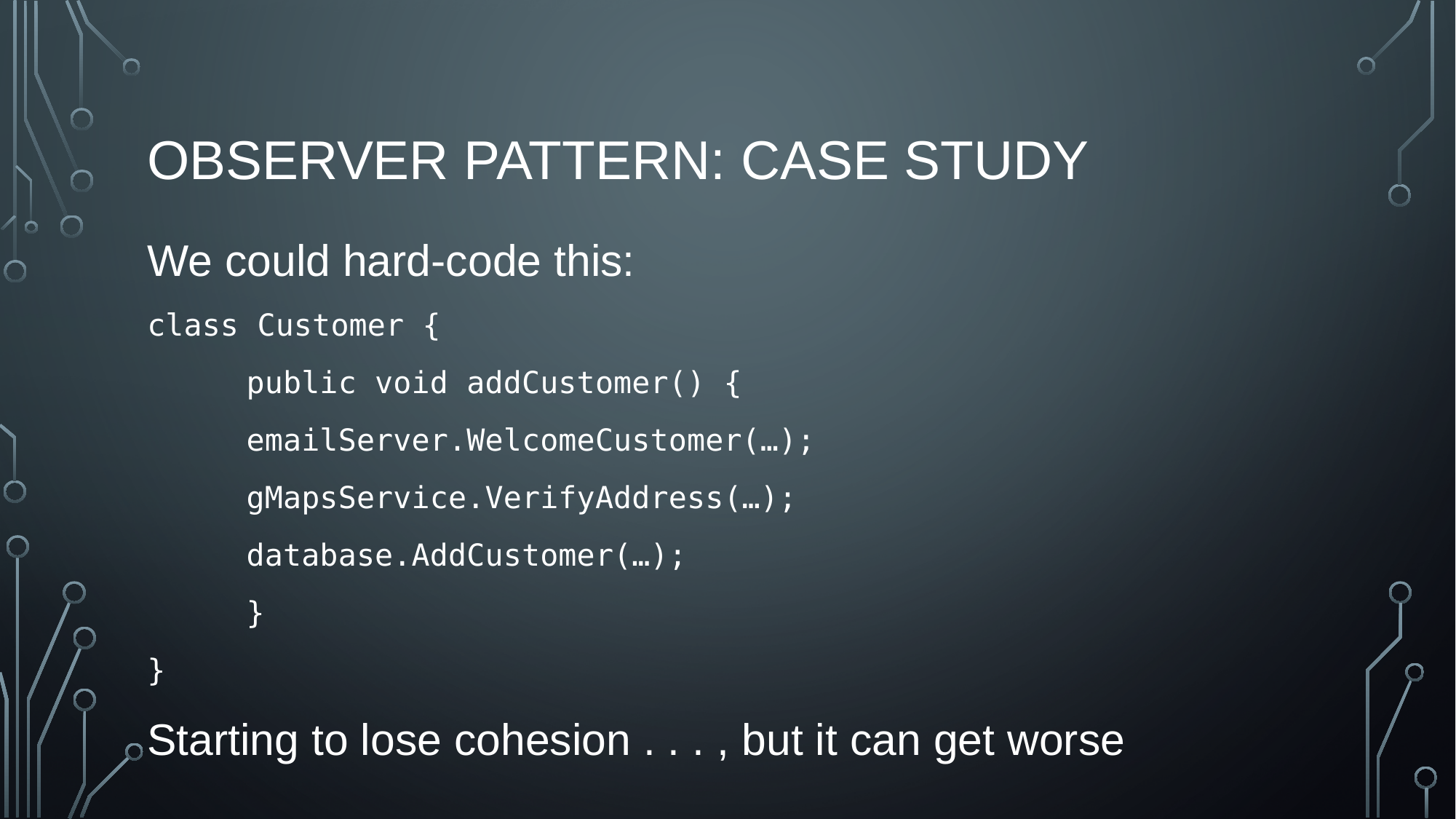

# Observer pattern: case study
We could hard-code this:
class Customer {
	public void addCustomer() {
		emailServer.WelcomeCustomer(…);
		gMapsService.VerifyAddress(…);
		database.AddCustomer(…);
	}
}
Starting to lose cohesion . . . , but it can get worse